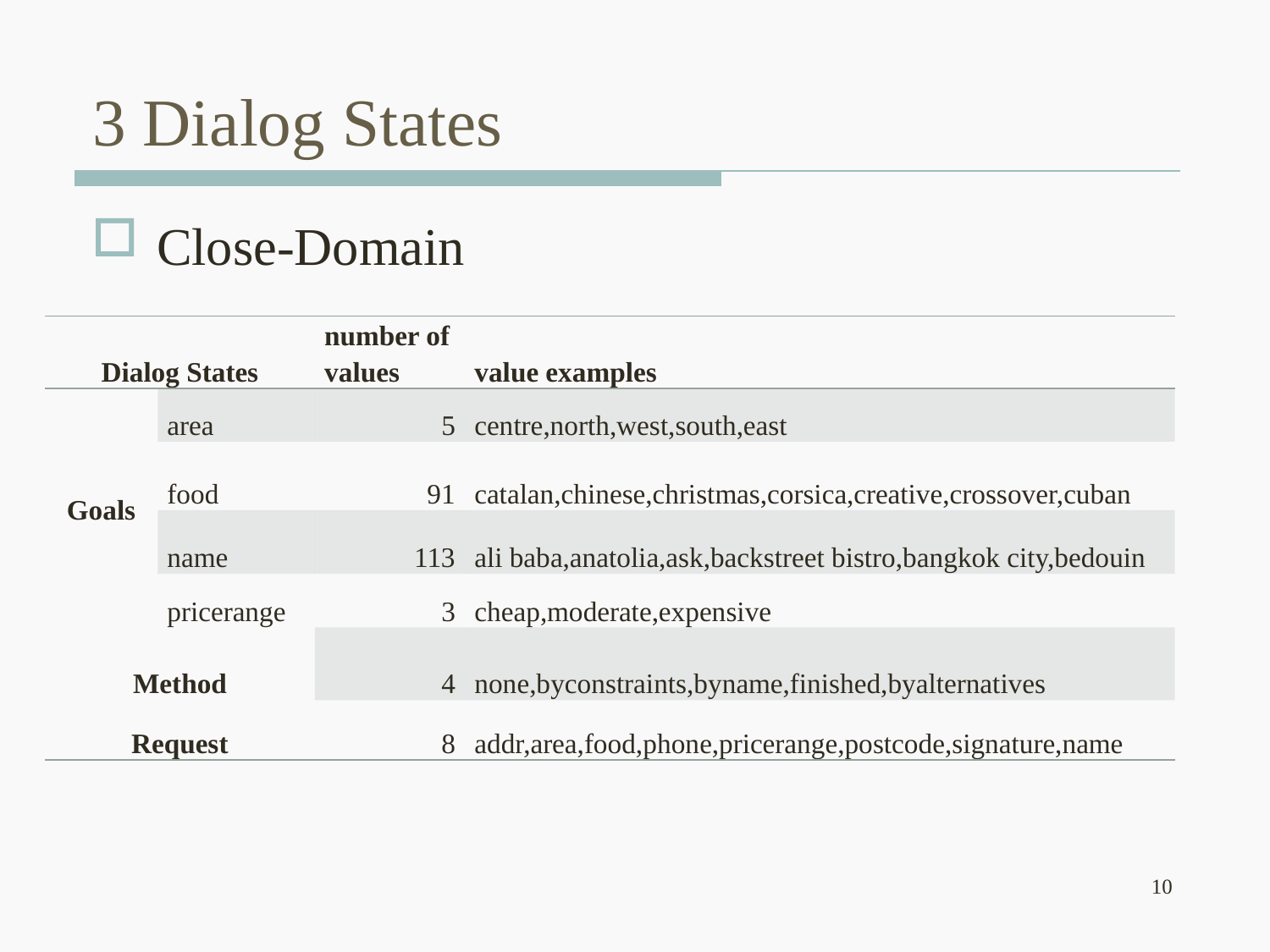

# 3 Dialog States
Close-Domain
| Dialog States |  | number of values | value examples |
| --- | --- | --- | --- |
| Goals | area | 5 | centre,north,west,south,east |
|  | food | 91 | catalan,chinese,christmas,corsica,creative,crossover,cuban |
|  | name | 113 | ali baba,anatolia,ask,backstreet bistro,bangkok city,bedouin |
|  | pricerange | 3 | cheap,moderate,expensive |
| Method |  | 4 | none,byconstraints,byname,finished,byalternatives |
| Request |  | 8 | addr,area,food,phone,pricerange,postcode,signature,name |
10